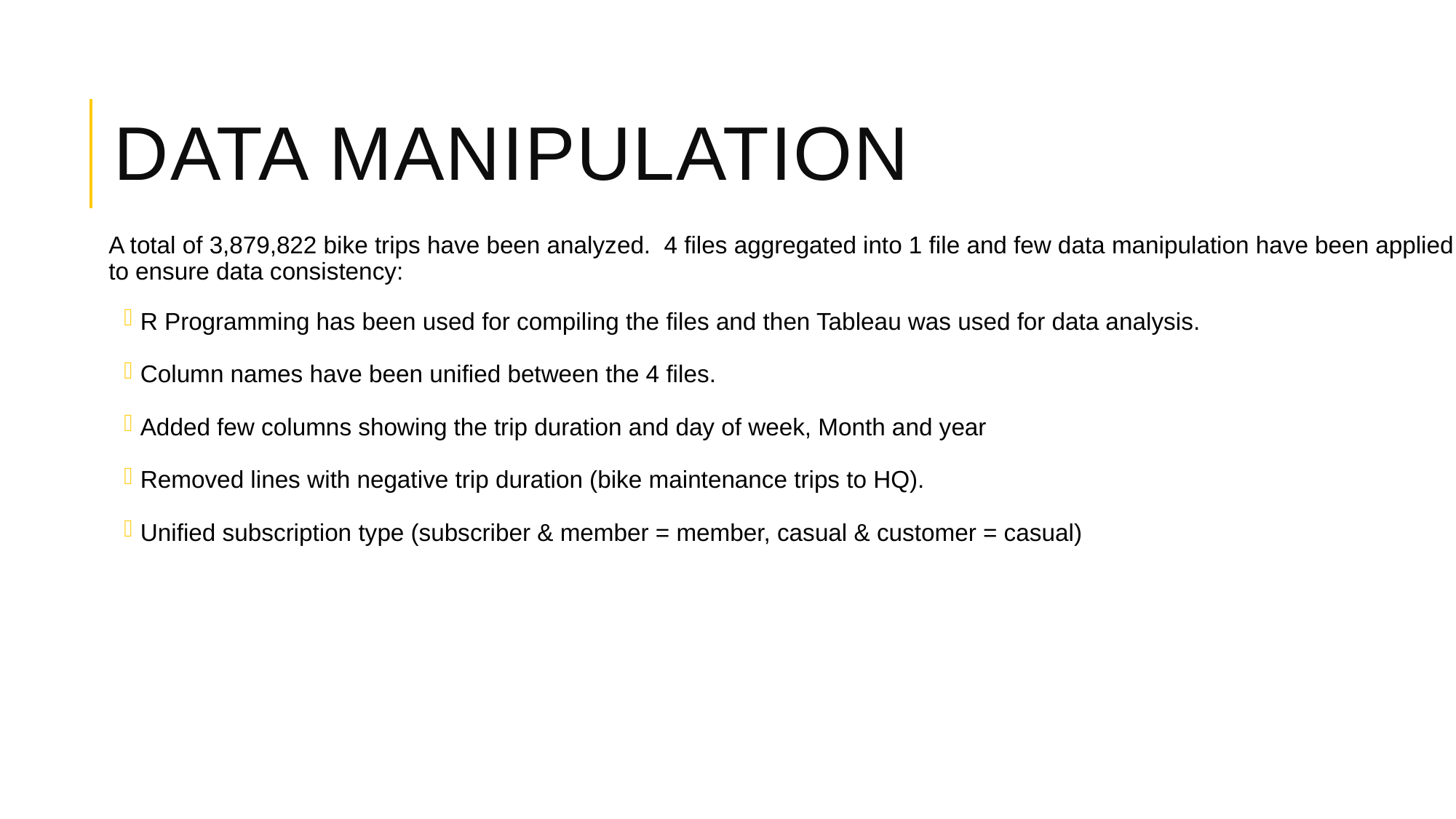

# Data Manipulation
A total of 3,879,822 bike trips have been analyzed.  4 files aggregated into 1 file and few data manipulation have been applied to ensure data consistency:
R Programming has been used for compiling the files and then Tableau was used for data analysis.
Column names have been unified between the 4 files.
Added few columns showing the trip duration and day of week, Month and year
Removed lines with negative trip duration (bike maintenance trips to HQ).
Unified subscription type (subscriber & member = member, casual & customer = casual)